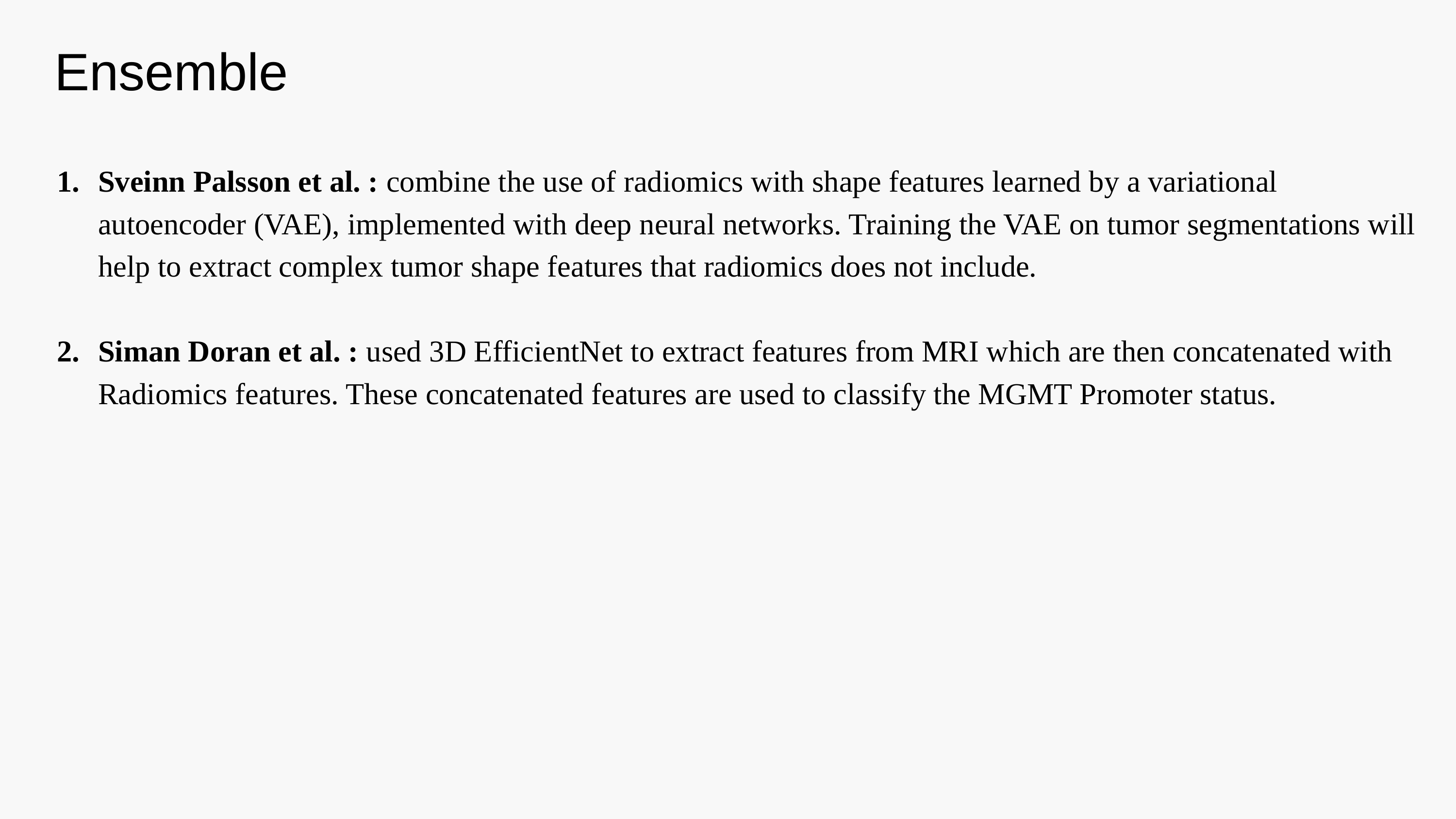

Ensemble
Sveinn Palsson et al. : combine the use of radiomics with shape features learned by a variational autoencoder (VAE), implemented with deep neural networks. Training the VAE on tumor segmentations will help to extract complex tumor shape features that radiomics does not include.

Siman Doran et al. : used 3D EfficientNet to extract features from MRI which are then concatenated with Radiomics features. These concatenated features are used to classify the MGMT Promoter status.